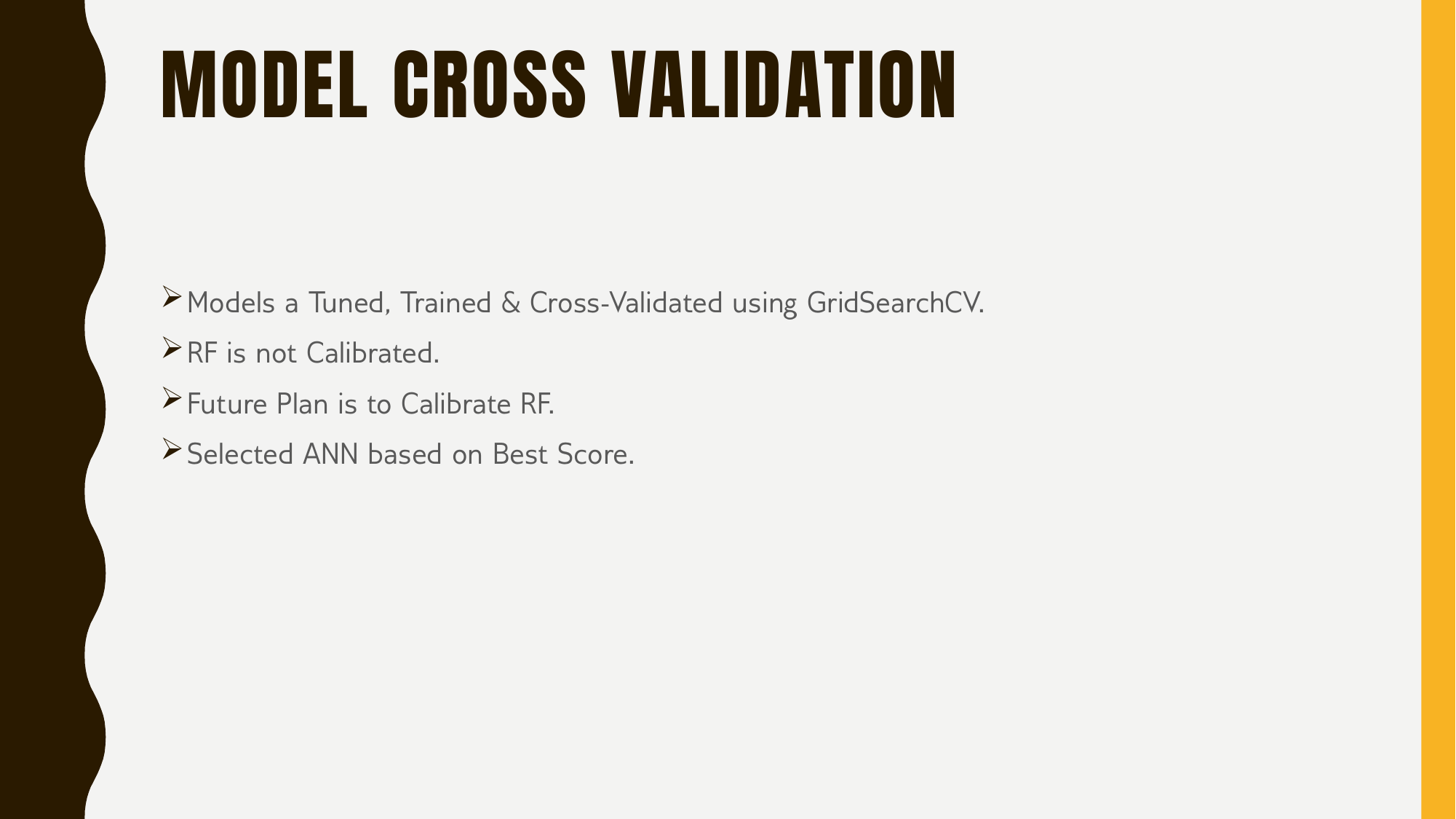

# Model Cross Validation
Models a Tuned, Trained & Cross-Validated using GridSearchCV.
RF is not Calibrated.
Future Plan is to Calibrate RF.
Selected ANN based on Best Score.